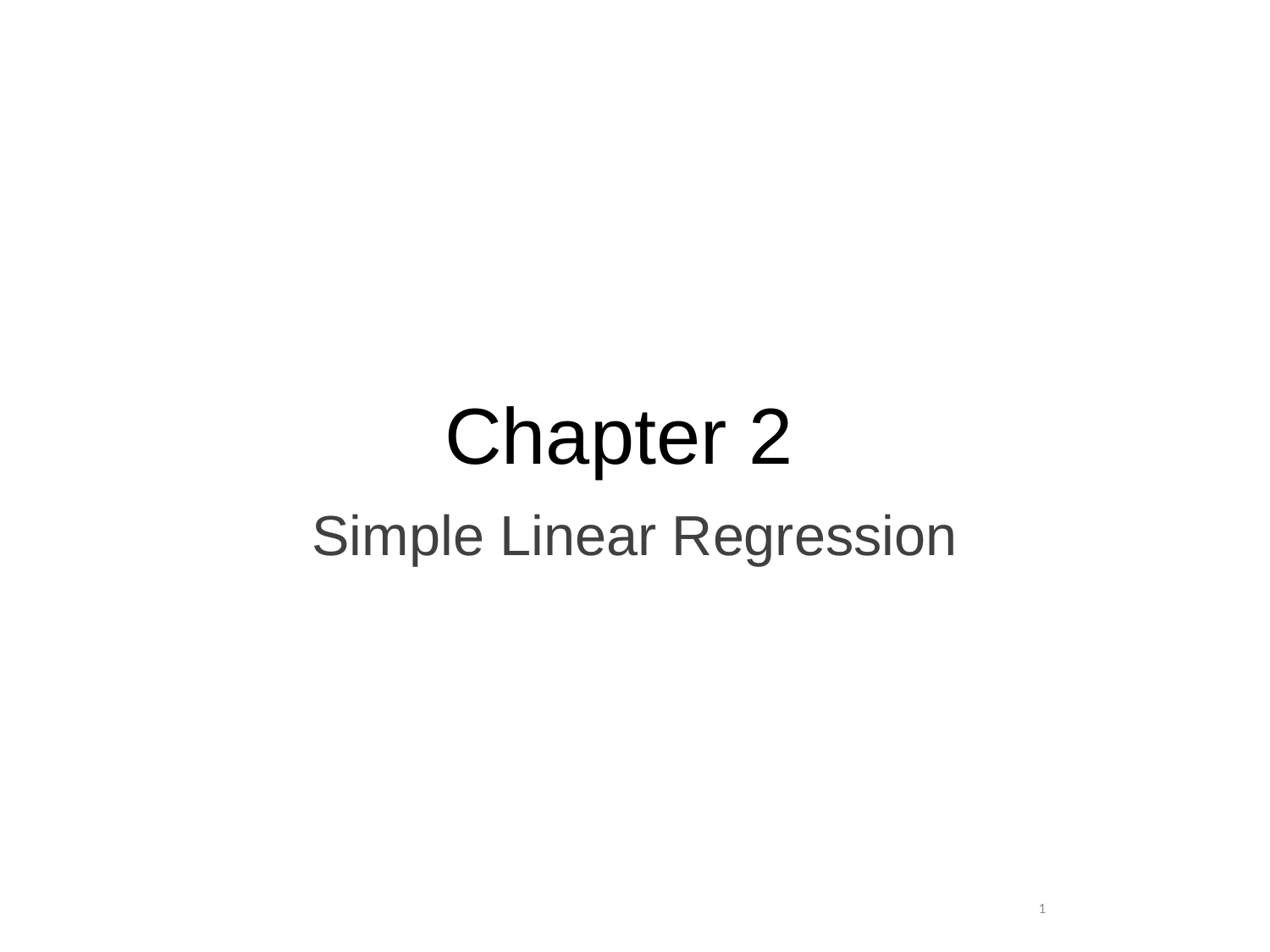

# Chapter 2
Simple Linear Regression
 1